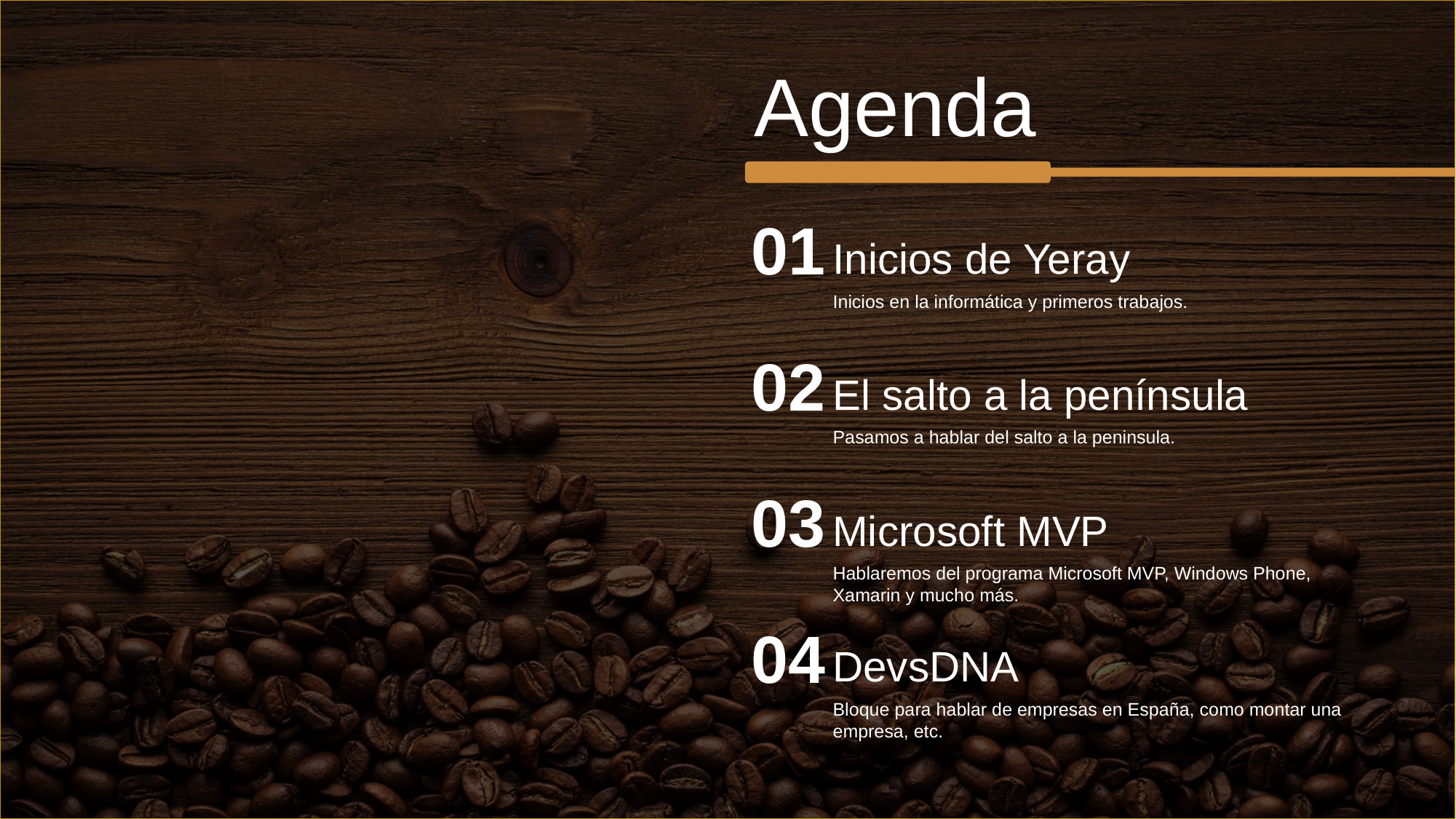

Agenda

01
Inicios de Yeray
Inicios en la informática y primeros trabajos.
02
El salto a la península
Pasamos a hablar del salto a la peninsula.
03
Microsoft MVP
Hablaremos del programa Microsoft MVP, Windows Phone, Xamarin y mucho más.
04
DevsDNA
Bloque para hablar de empresas en España, como montar una empresa, etc.